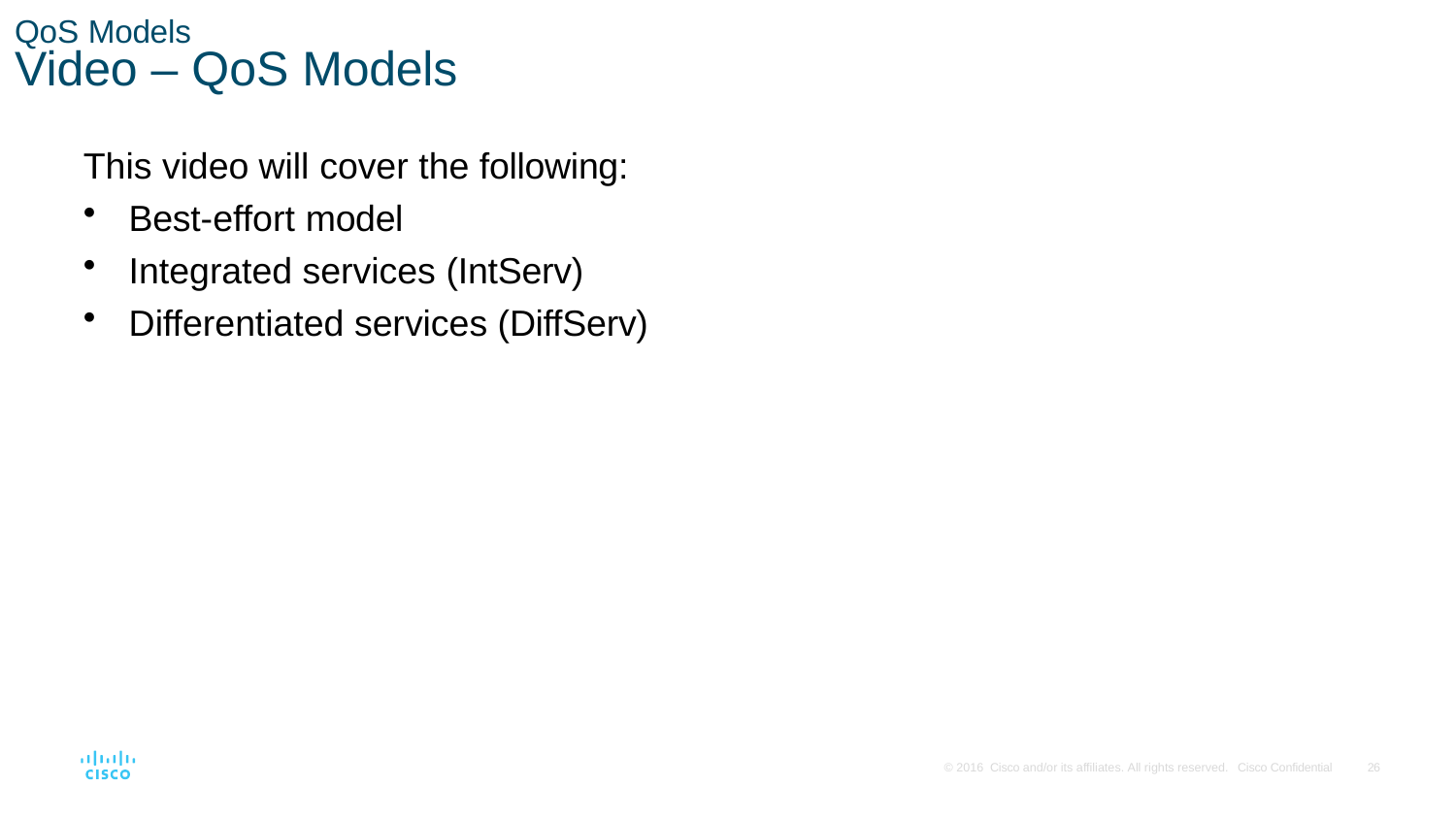

QoS Models
# Video – QoS Models
This video will cover the following:
Best-effort model
Integrated services (IntServ)
Differentiated services (DiffServ)
© 2016 Cisco and/or its affiliates. All rights reserved. Cisco Confidential
26